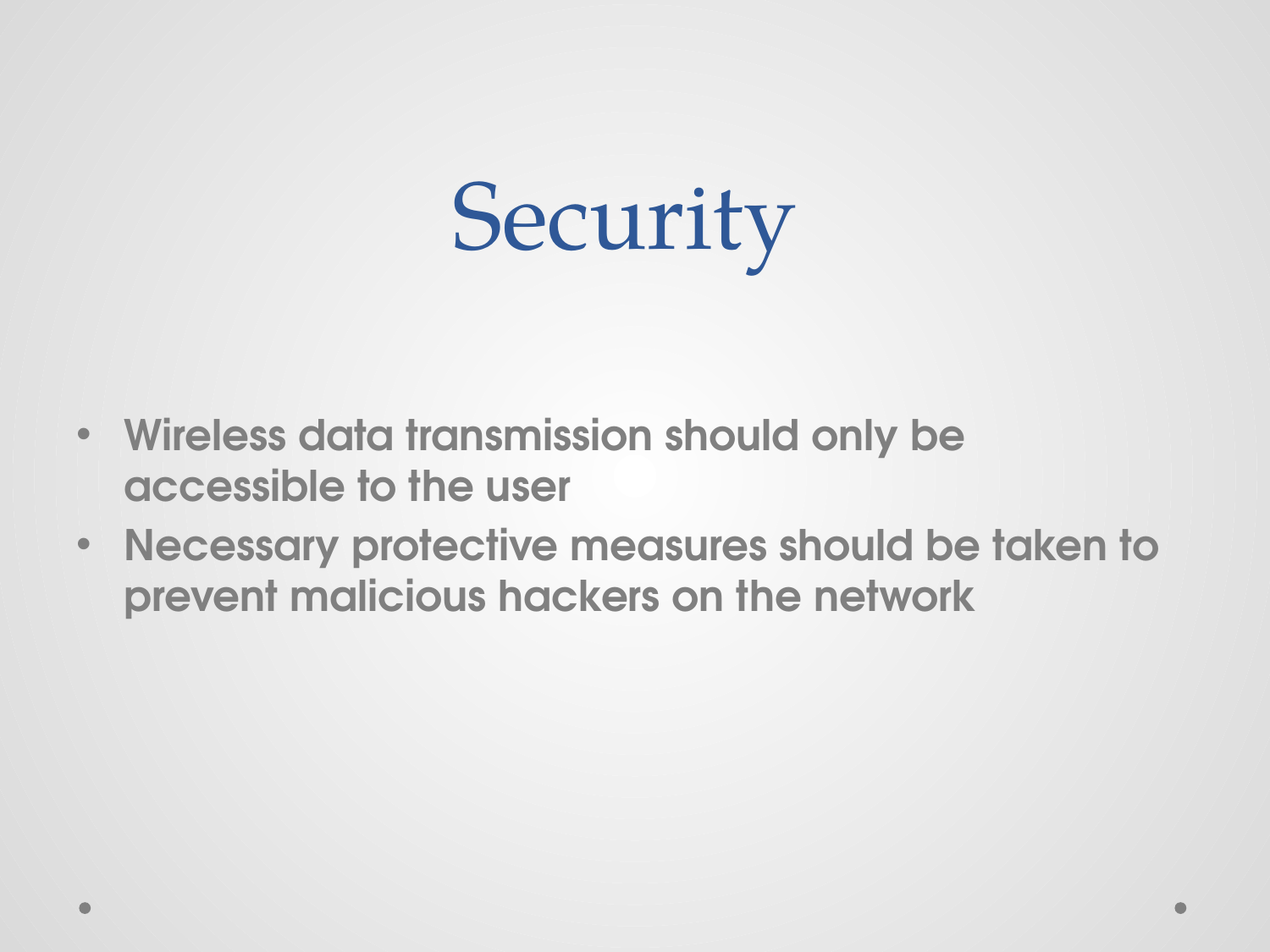

# Security
Wireless data transmission should only be accessible to the user
Necessary protective measures should be taken to prevent malicious hackers on the network